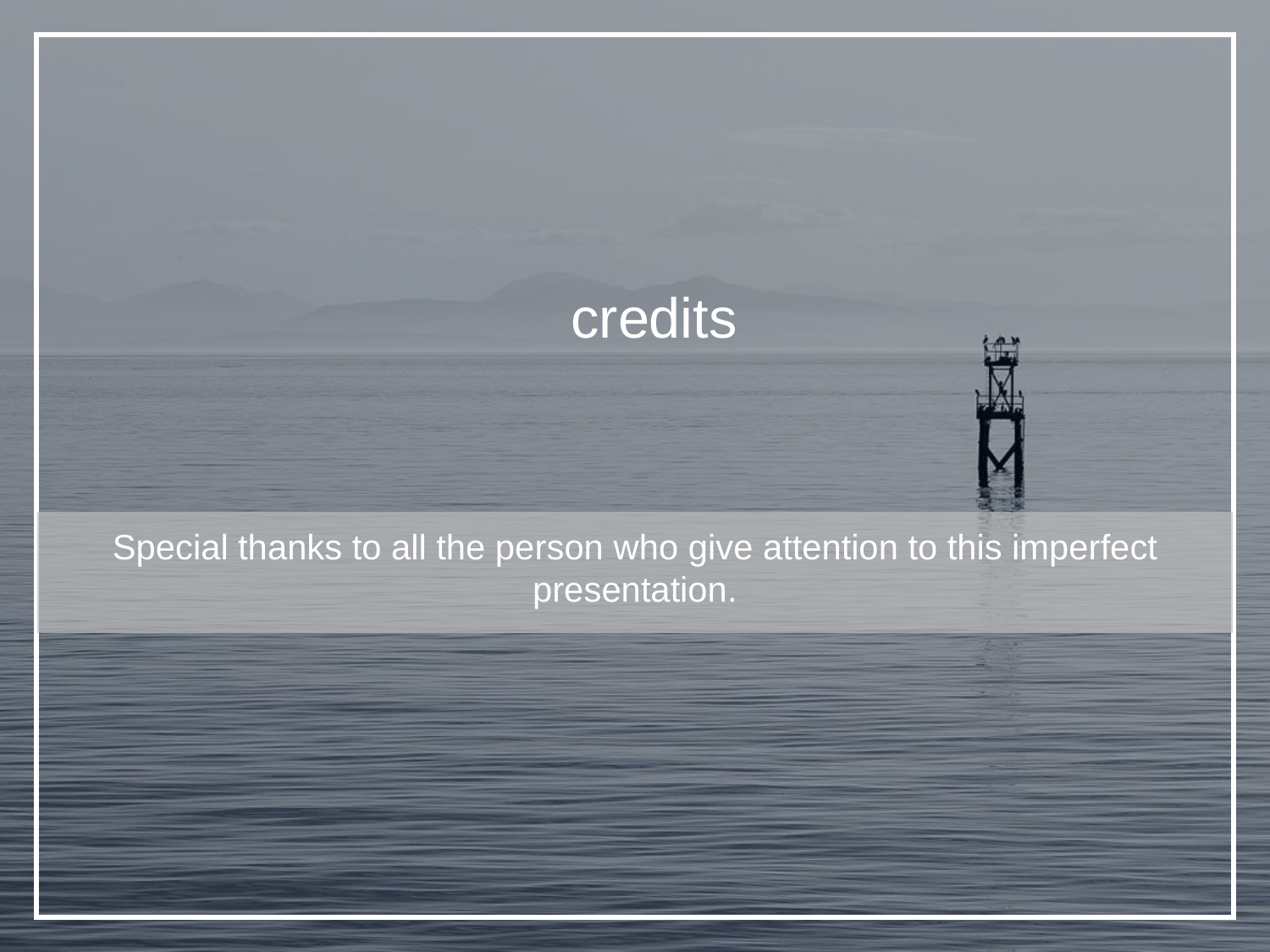

# credits
Special thanks to all the person who give attention to this imperfect presentation.